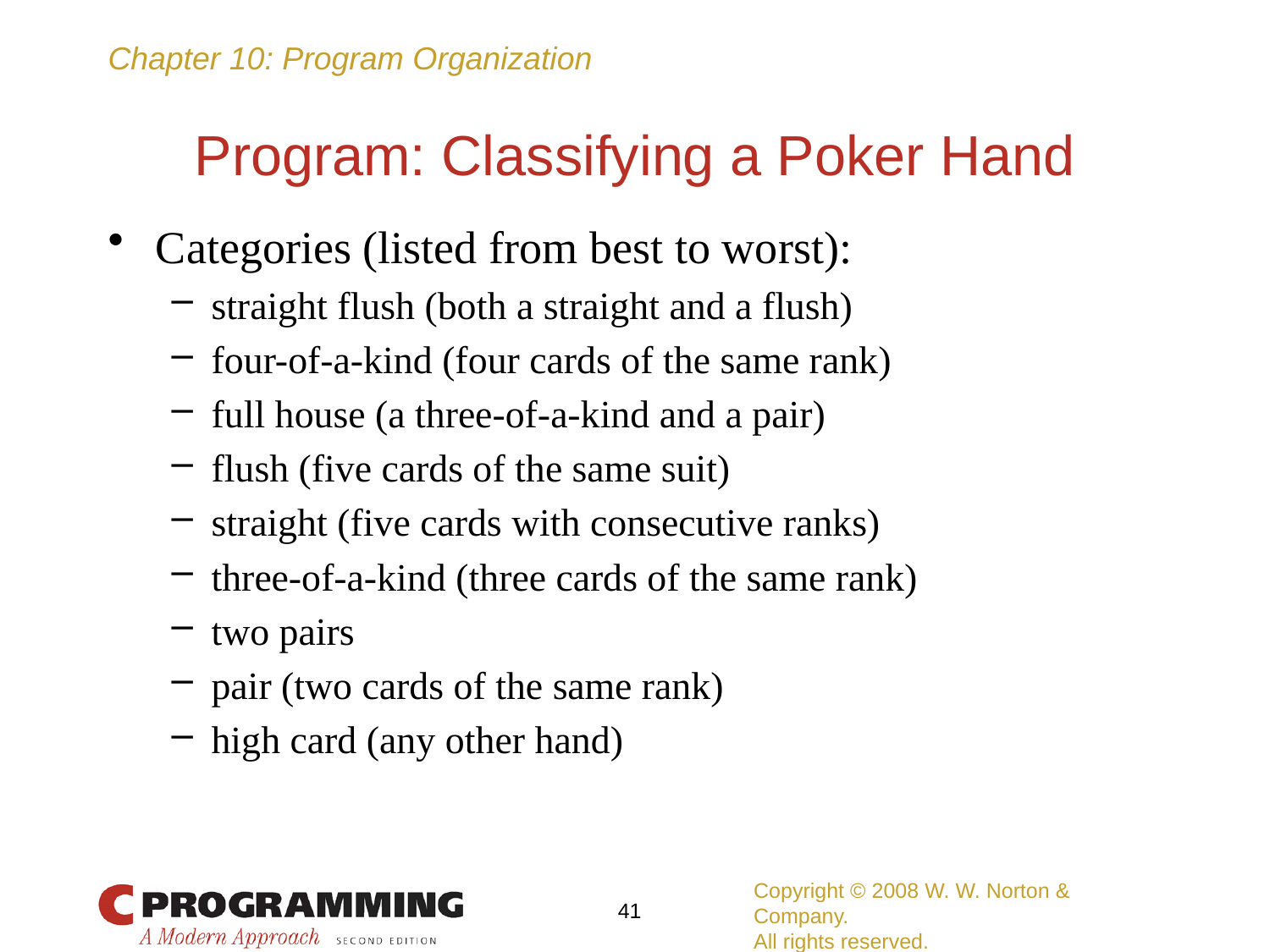

# Program: Classifying a Poker Hand
Categories (listed from best to worst):
straight flush (both a straight and a flush)
four-of-a-kind (four cards of the same rank)
full house (a three-of-a-kind and a pair)
flush (five cards of the same suit)
straight (five cards with consecutive ranks)
three-of-a-kind (three cards of the same rank)
two pairs
pair (two cards of the same rank)
high card (any other hand)
Copyright © 2008 W. W. Norton & Company.
All rights reserved.
41